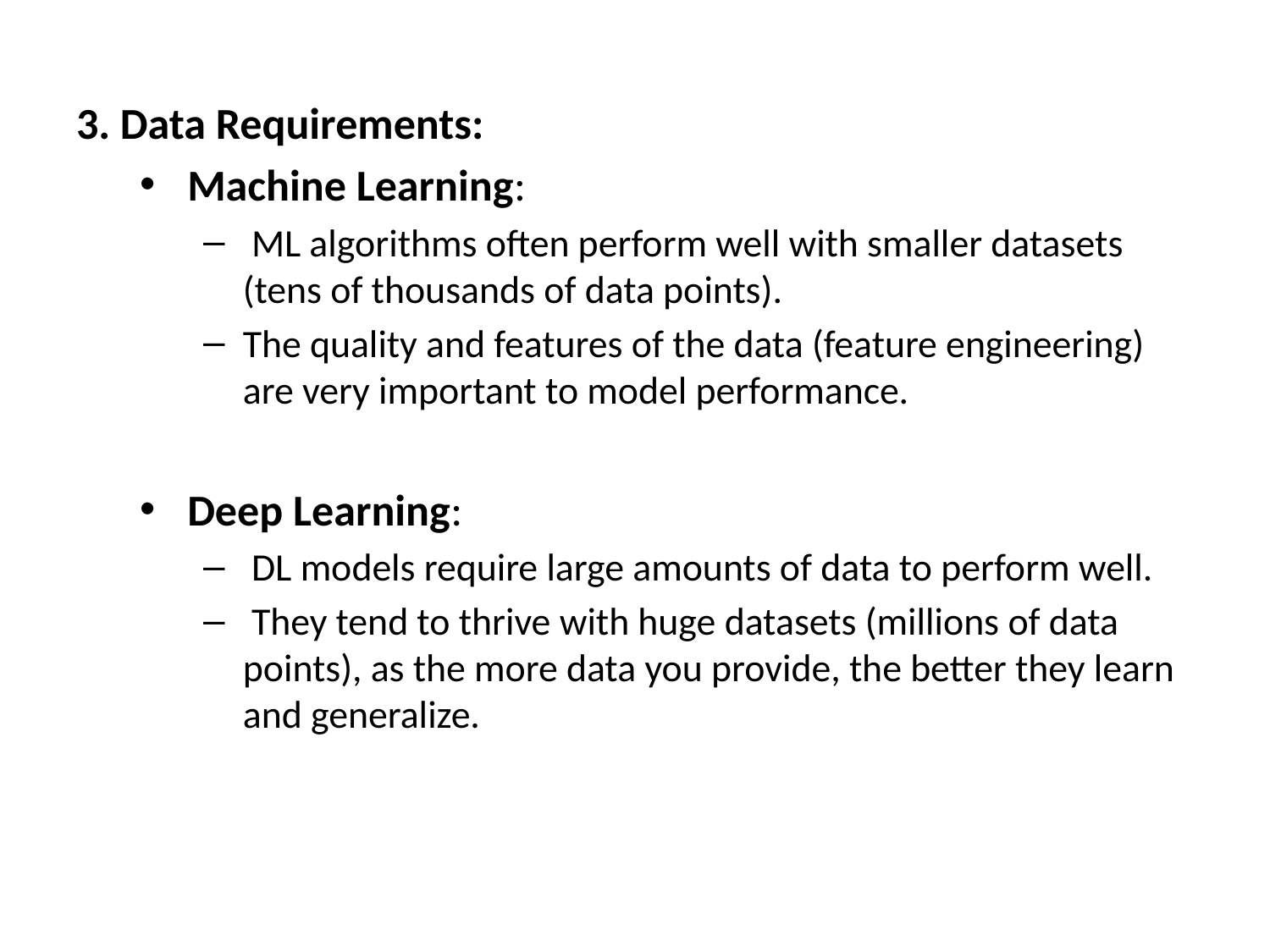

3. Data Requirements:
Machine Learning:
 ML algorithms often perform well with smaller datasets (tens of thousands of data points).
The quality and features of the data (feature engineering) are very important to model performance.

Deep Learning:
 DL models require large amounts of data to perform well.
 They tend to thrive with huge datasets (millions of data points), as the more data you provide, the better they learn and generalize.